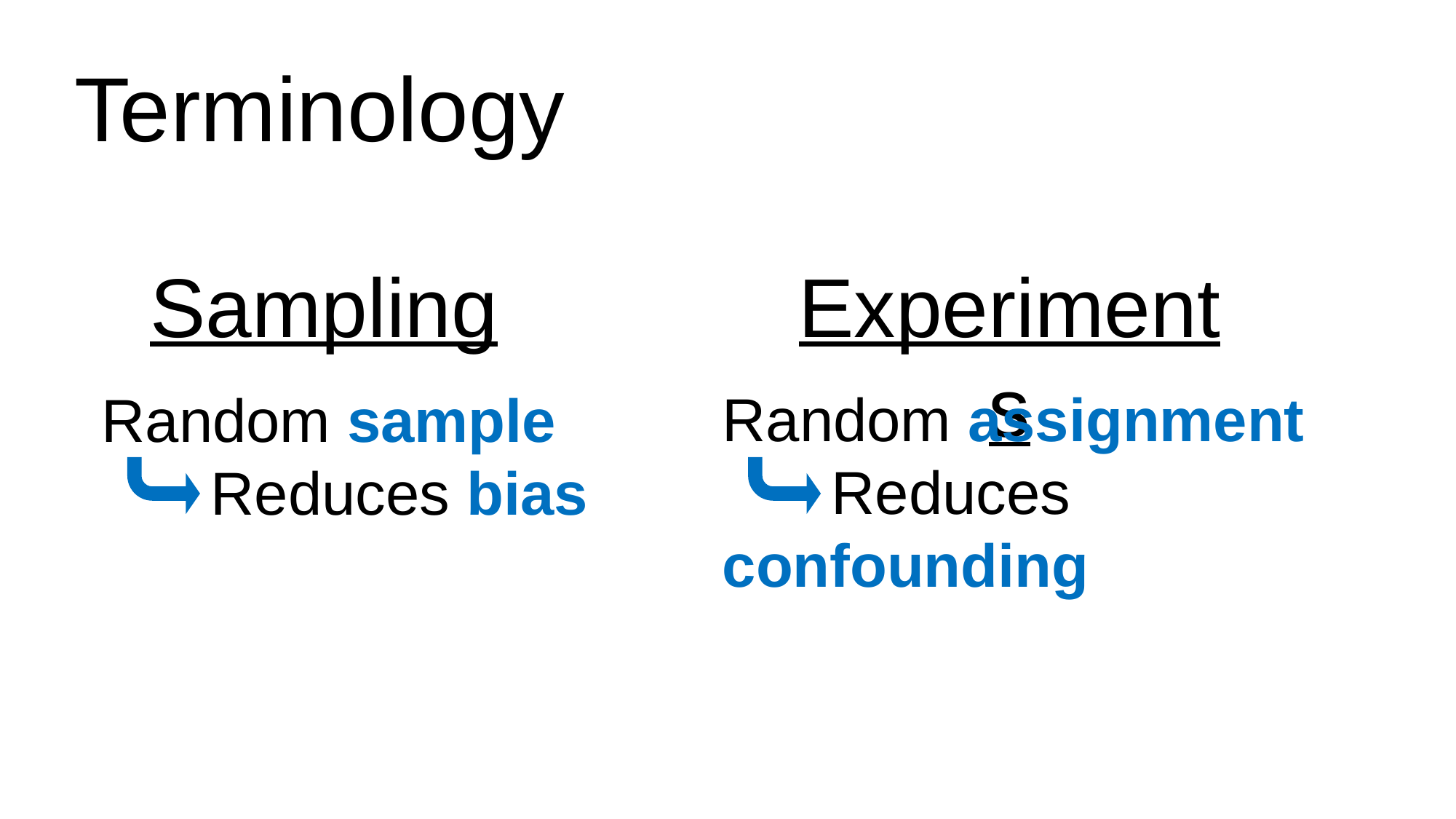

Terminology
Sampling
Experiments
Random assignment
	Reduces confounding
Random sample
	Reduces bias